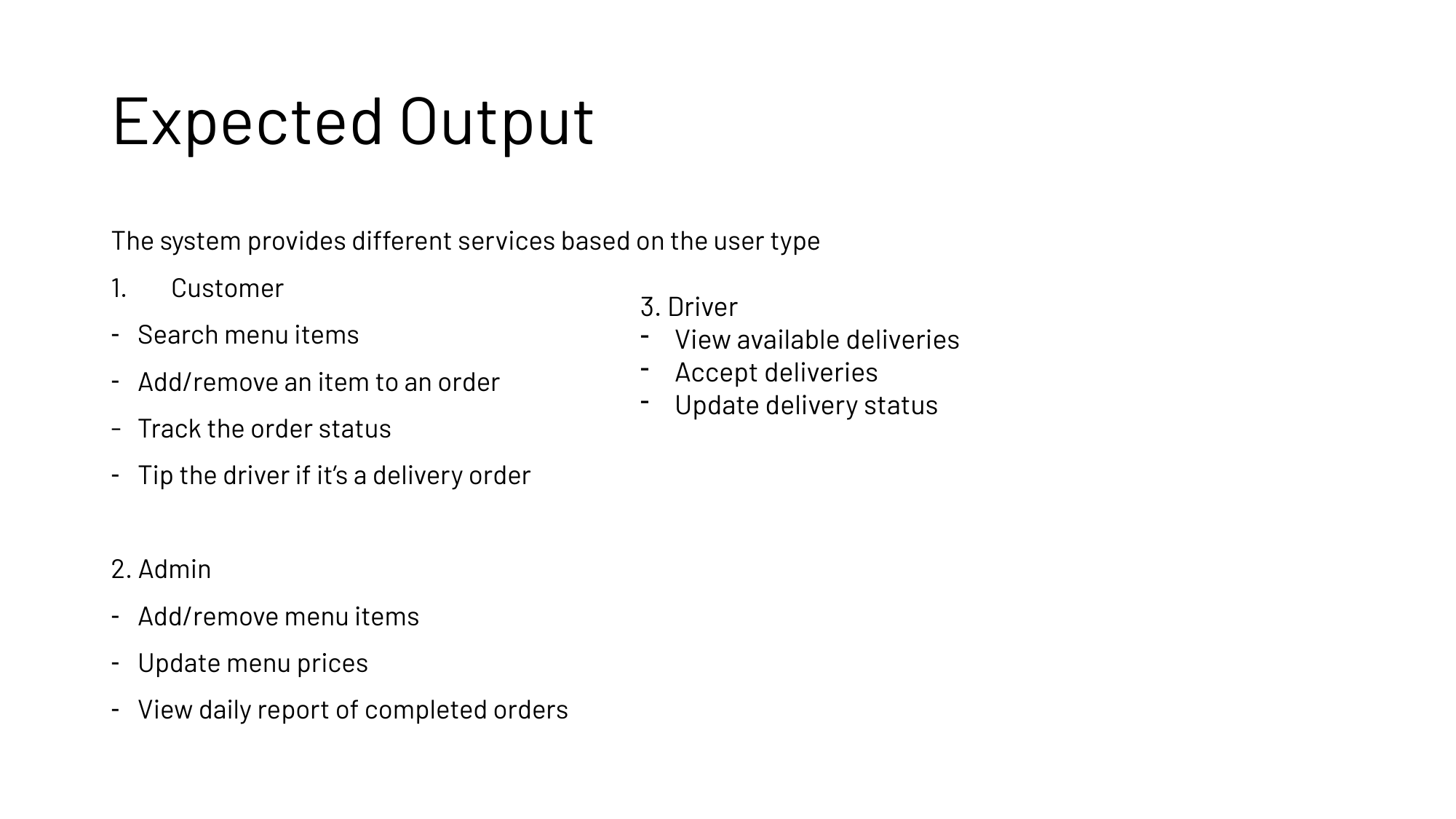

# Expected Output
The system provides different services based on the user type
Customer
Search menu items
Add/remove an item to an order
-   Track the order status
Tip the driver if it’s a delivery order

2. Admin
Add/remove menu items
Update menu prices
View daily report of completed orders

3. Driver
View available deliveries
Accept deliveries
Update delivery status